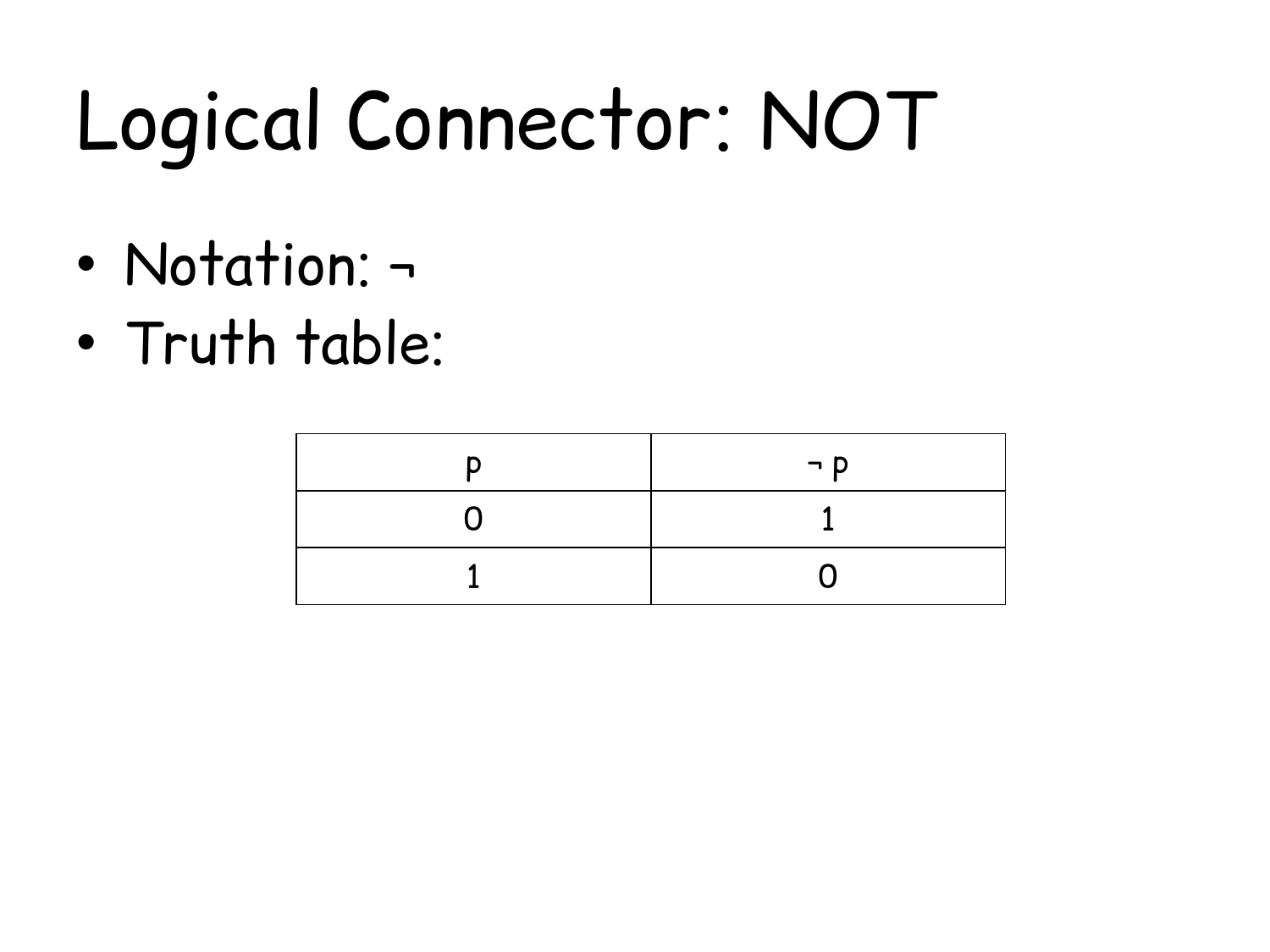

# Logical Connector: NOT
Notation: ¬
Truth table:

| p | ¬ p |
| --- | --- |
| 0 | 1 |
| 1 | 0 |